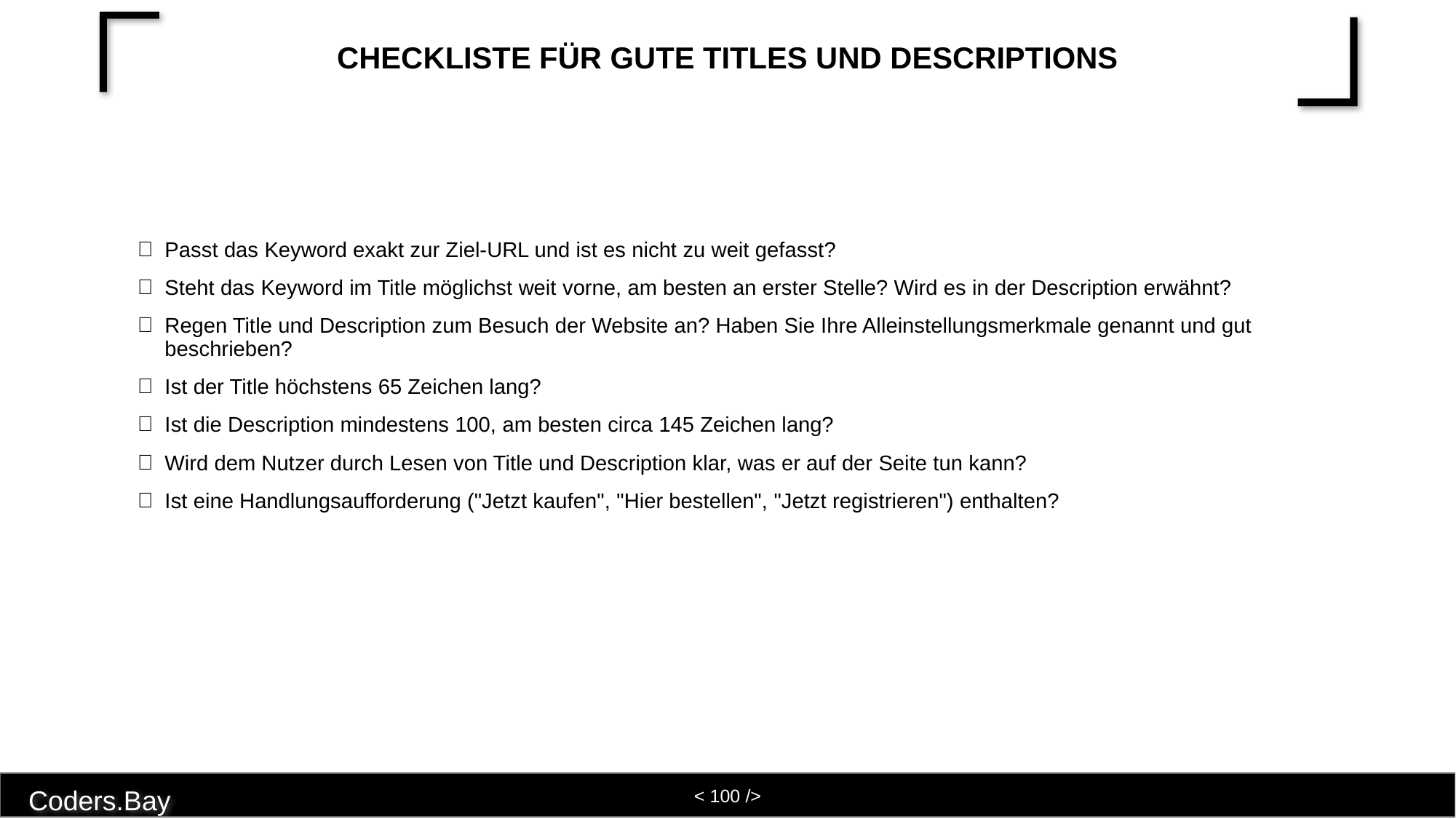

# Checkliste für gute Titles und Descriptions
Passt das Keyword exakt zur Ziel-URL und ist es nicht zu weit gefasst?
Steht das Keyword im Title möglichst weit vorne, am besten an erster Stelle? Wird es in der Description erwähnt?
Regen Title und Description zum Besuch der Website an? Haben Sie Ihre Alleinstellungsmerkmale genannt und gut beschrieben?
Ist der Title höchstens 65 Zeichen lang?
Ist die Description mindestens 100, am besten circa 145 Zeichen lang?
Wird dem Nutzer durch Lesen von Title und Description klar, was er auf der Seite tun kann?
Ist eine Handlungsaufforderung ("Jetzt kaufen", "Hier bestellen", "Jetzt registrieren") enthalten?